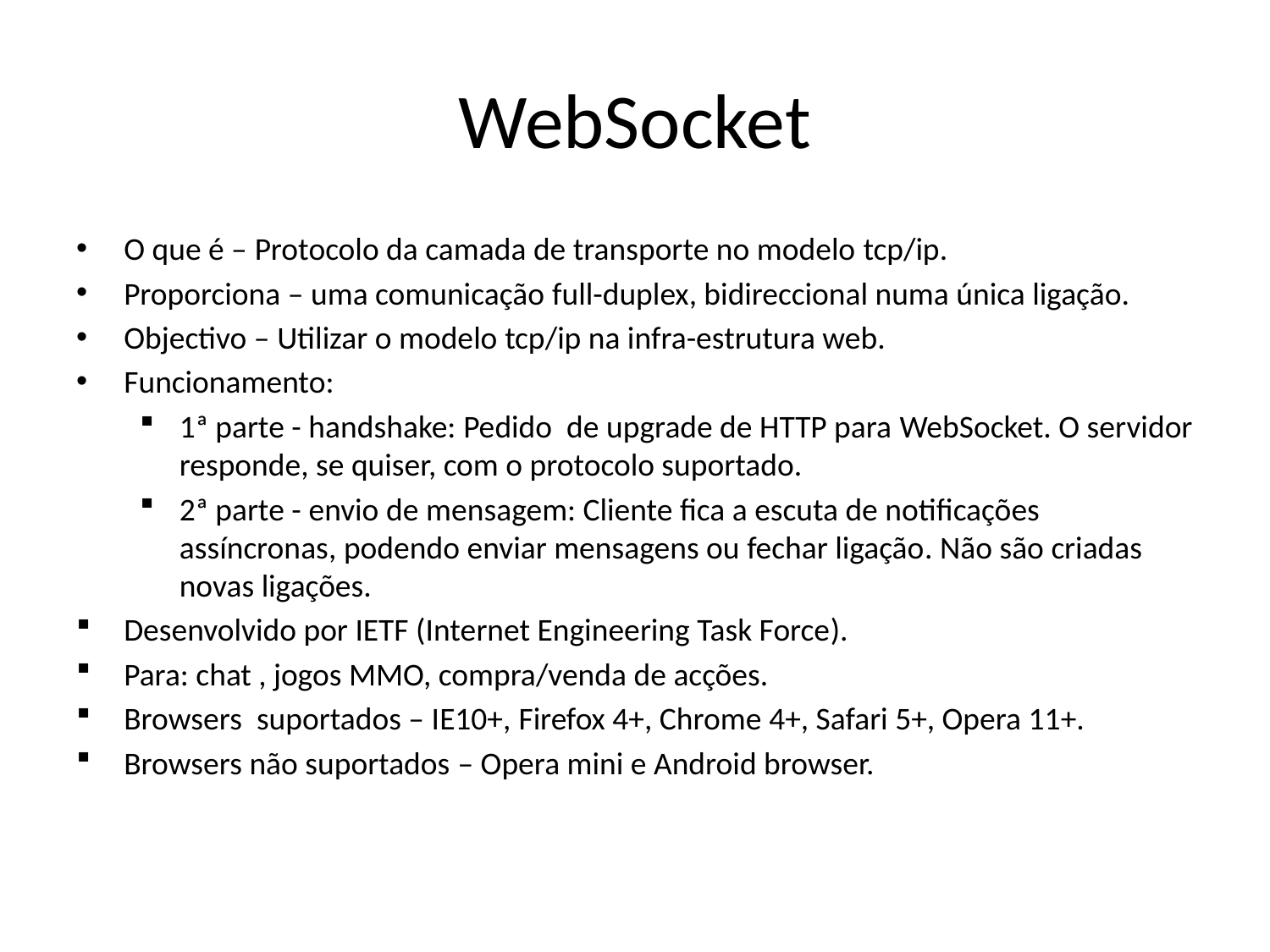

# WebSocket
O que é – Protocolo da camada de transporte no modelo tcp/ip.
Proporciona – uma comunicação full-duplex, bidireccional numa única ligação.
Objectivo – Utilizar o modelo tcp/ip na infra-estrutura web.
Funcionamento:
1ª parte - handshake: Pedido  de upgrade de HTTP para WebSocket. O servidor responde, se quiser, com o protocolo suportado.
2ª parte - envio de mensagem: Cliente fica a escuta de notificações assíncronas, podendo enviar mensagens ou fechar ligação. Não são criadas novas ligações.
Desenvolvido por IETF (Internet Engineering Task Force).
Para: chat , jogos MMO, compra/venda de acções.
Browsers  suportados – IE10+, Firefox 4+, Chrome 4+, Safari 5+, Opera 11+.
Browsers não suportados – Opera mini e Android browser.